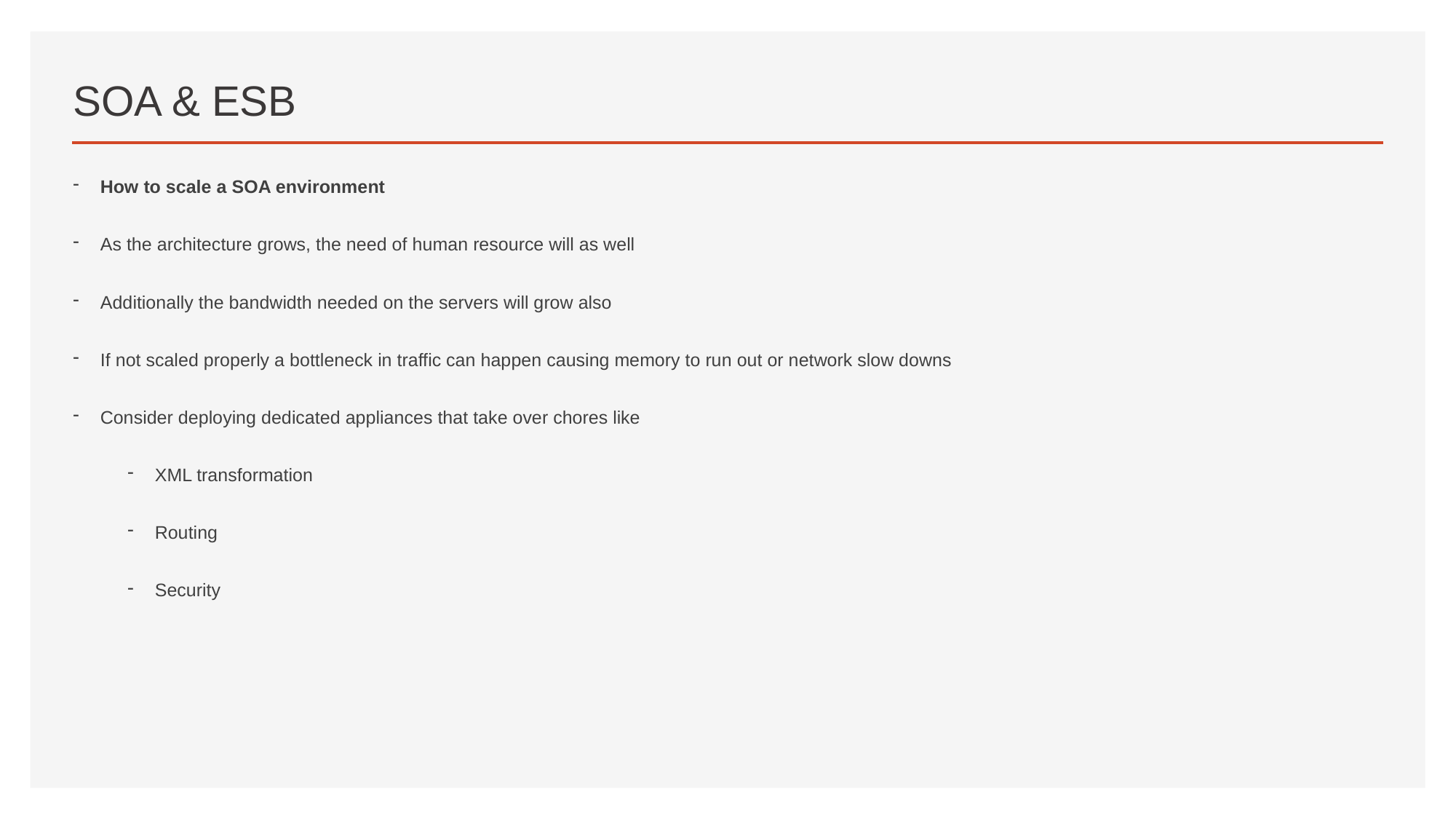

# SOA & ESB
How to scale a SOA environment
As the architecture grows, the need of human resource will as well
Additionally the bandwidth needed on the servers will grow also
If not scaled properly a bottleneck in traffic can happen causing memory to run out or network slow downs
Consider deploying dedicated appliances that take over chores like
XML transformation
Routing
Security